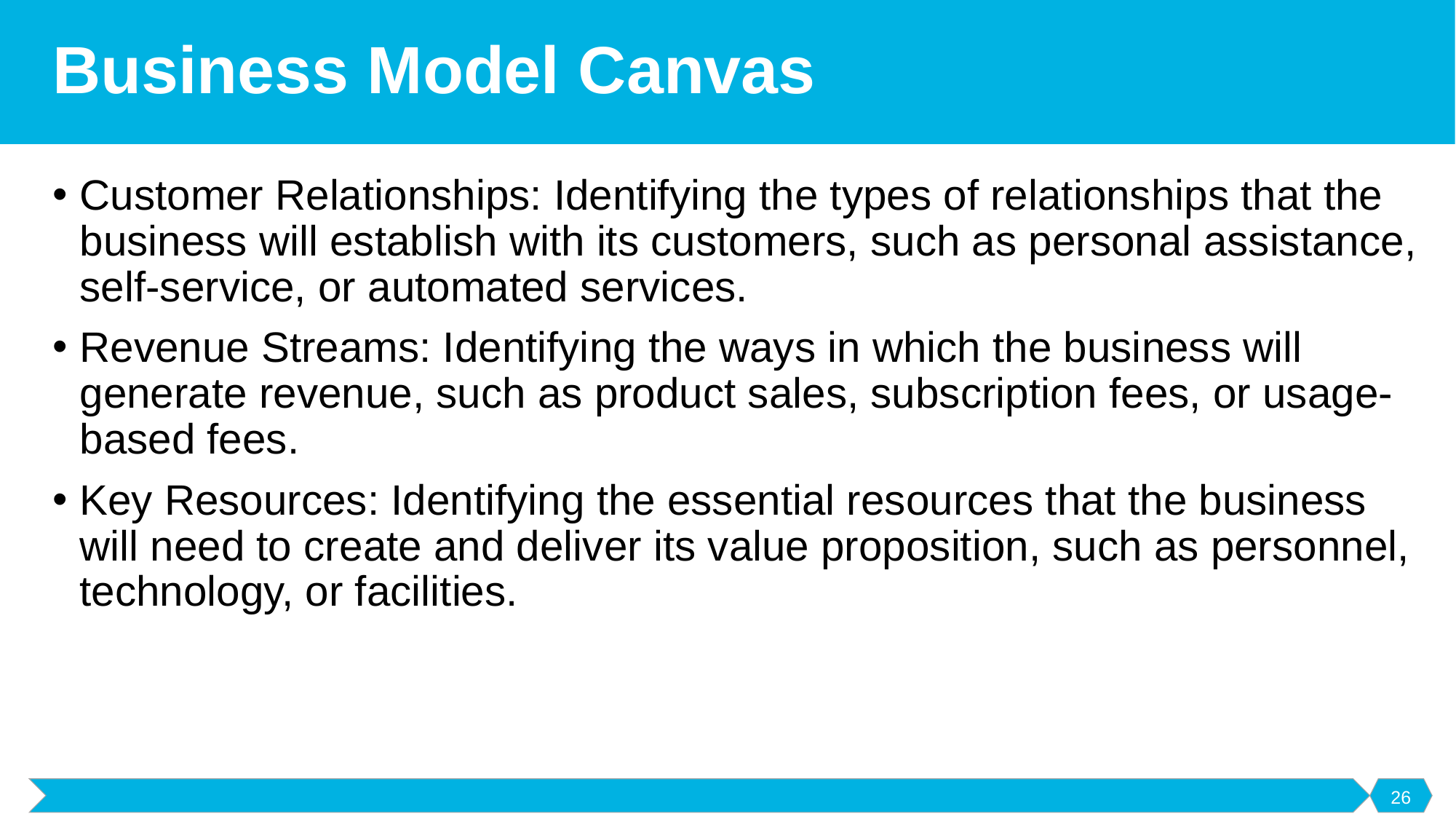

# Business Model Canvas
Customer Relationships: Identifying the types of relationships that the business will establish with its customers, such as personal assistance, self-service, or automated services.
Revenue Streams: Identifying the ways in which the business will generate revenue, such as product sales, subscription fees, or usage-based fees.
Key Resources: Identifying the essential resources that the business will need to create and deliver its value proposition, such as personnel, technology, or facilities.
26